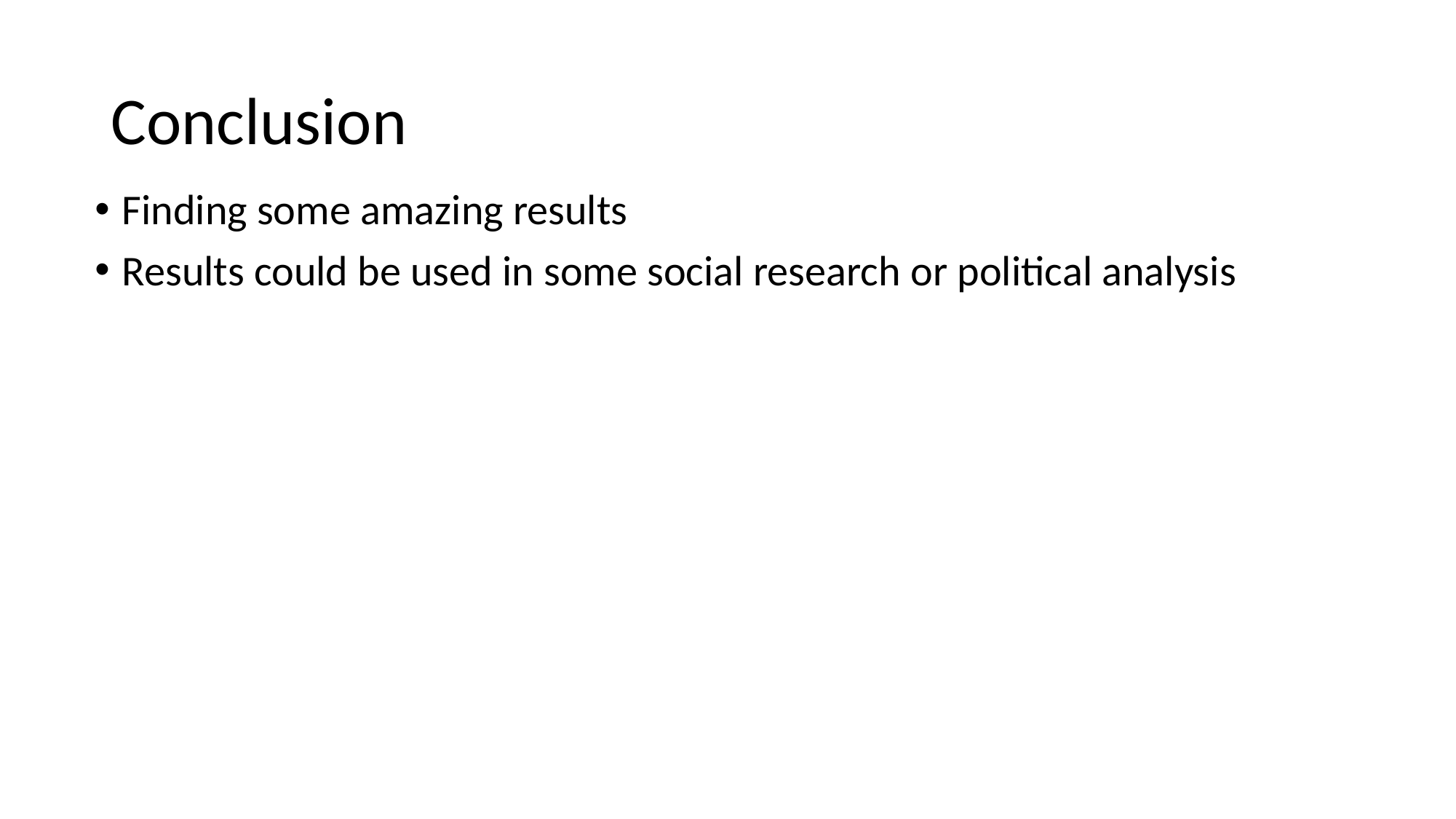

# Conclusion
Finding some amazing results
Results could be used in some social research or political analysis